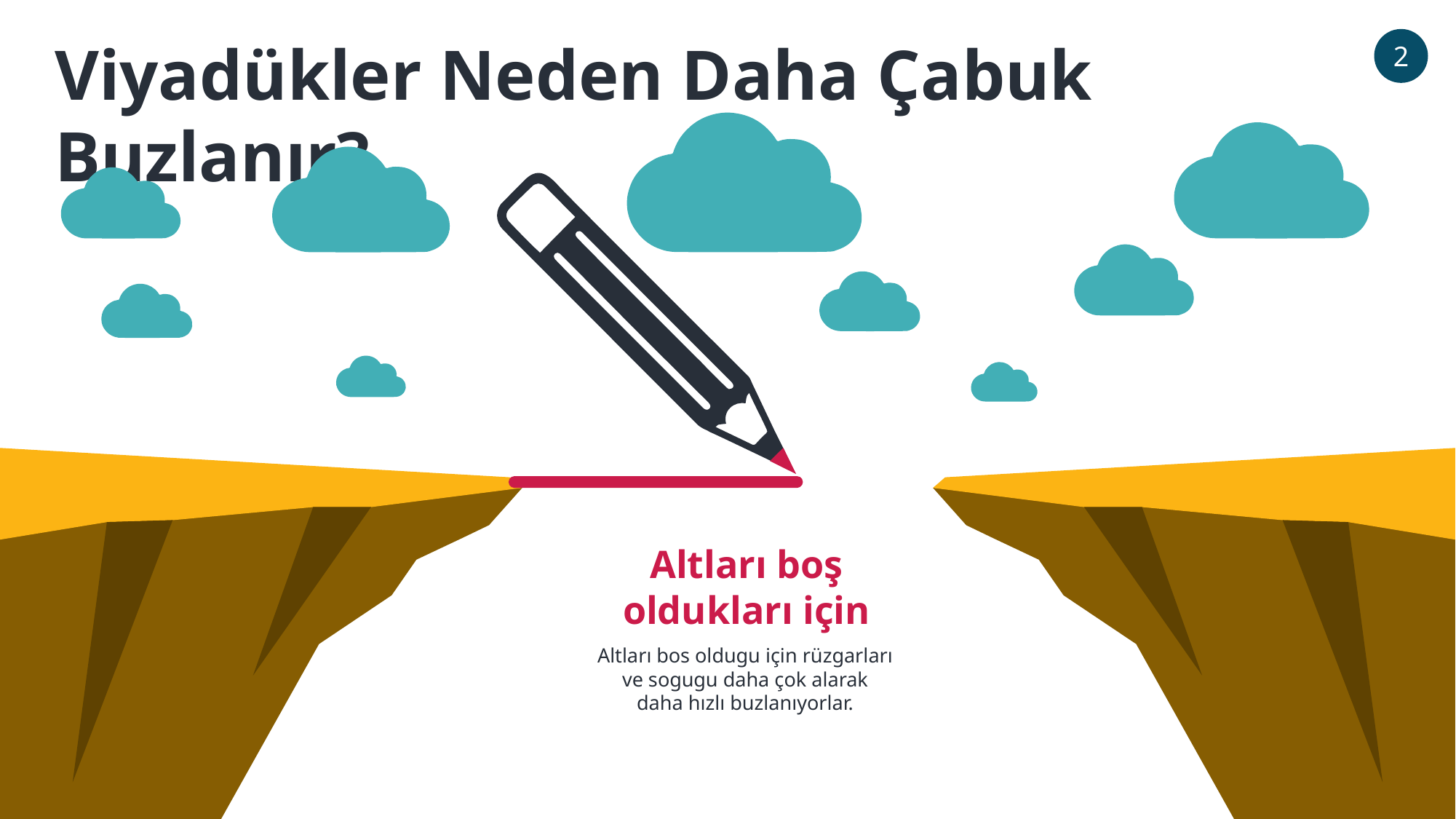

Viyadükler Neden Daha Çabuk Buzlanır?
2

Altları boş oldukları için
Altları bos oldugu için rüzgarları ve sogugu daha çok alarak daha hızlı buzlanıyorlar.